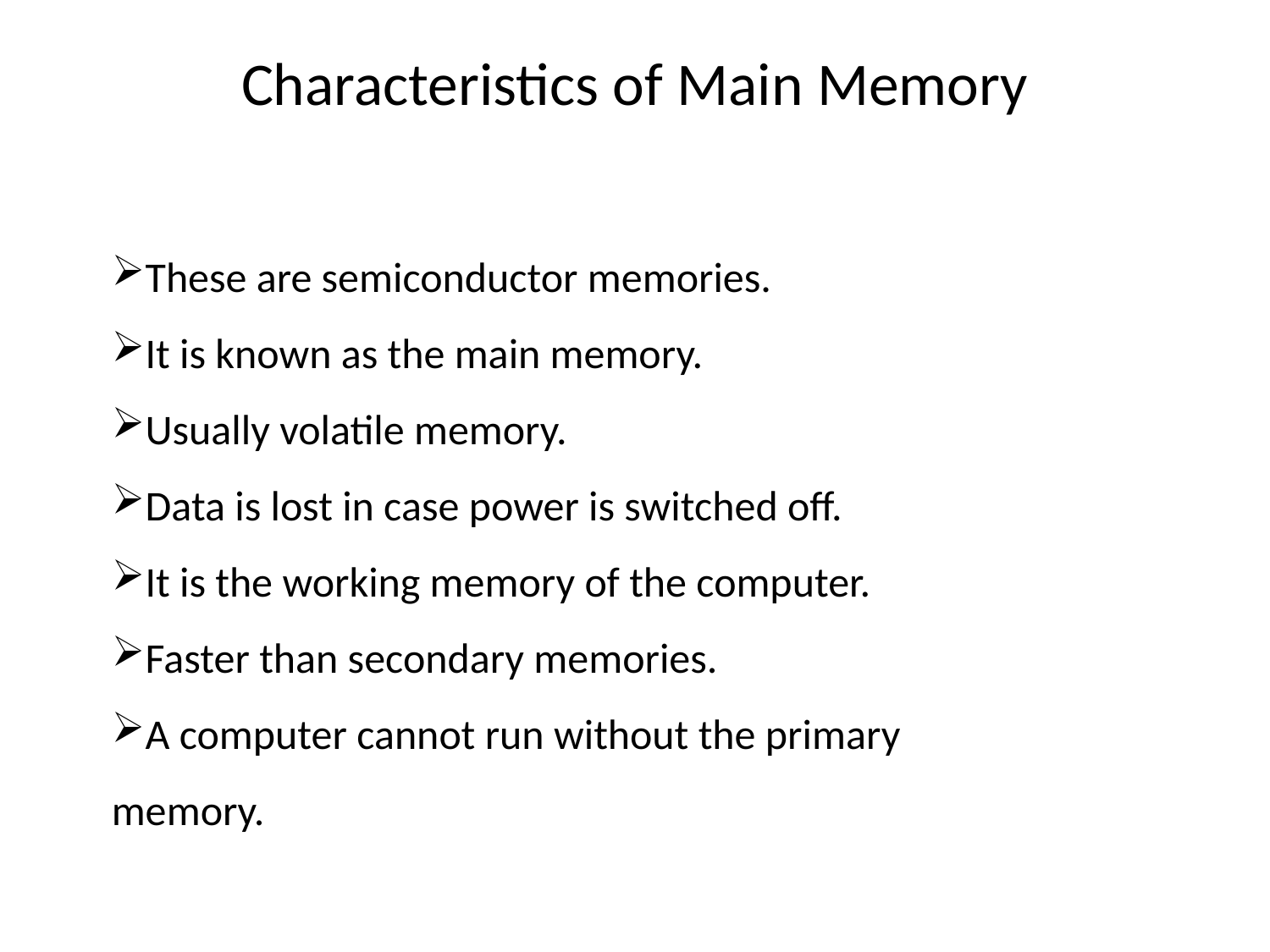

# Characteristics of Main Memory
These are semiconductor memories.
It is known as the main memory.
Usually volatile memory.
Data is lost in case power is switched off.
It is the working memory of the computer.
Faster than secondary memories.
A computer cannot run without the primary memory.